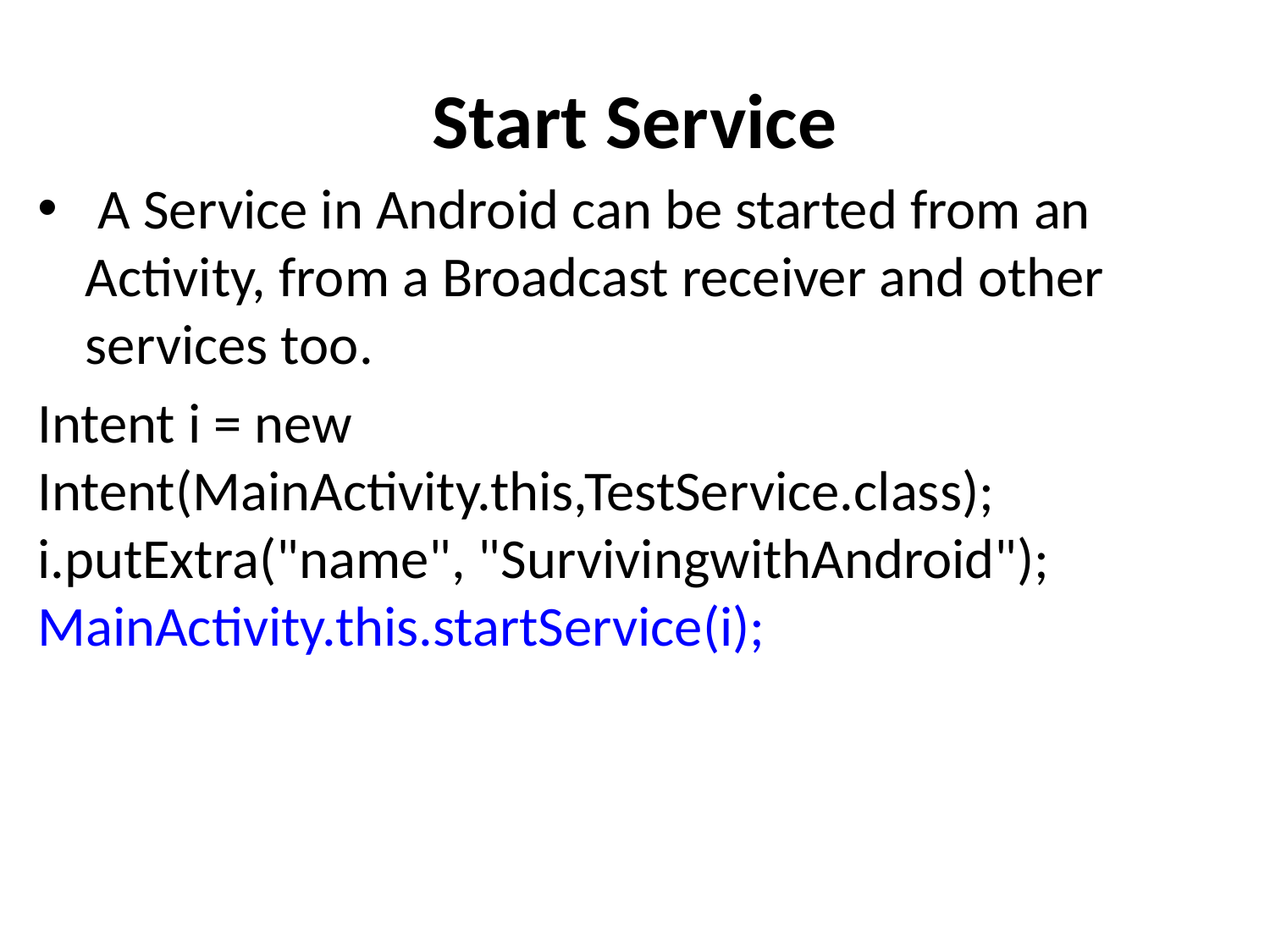

# Start Service
 A Service in Android can be started from an Activity, from a Broadcast receiver and other services too.
Intent i = new Intent(MainActivity.this,TestService.class); i.putExtra("name", "SurvivingwithAndroid"); MainActivity.this.startService(i);